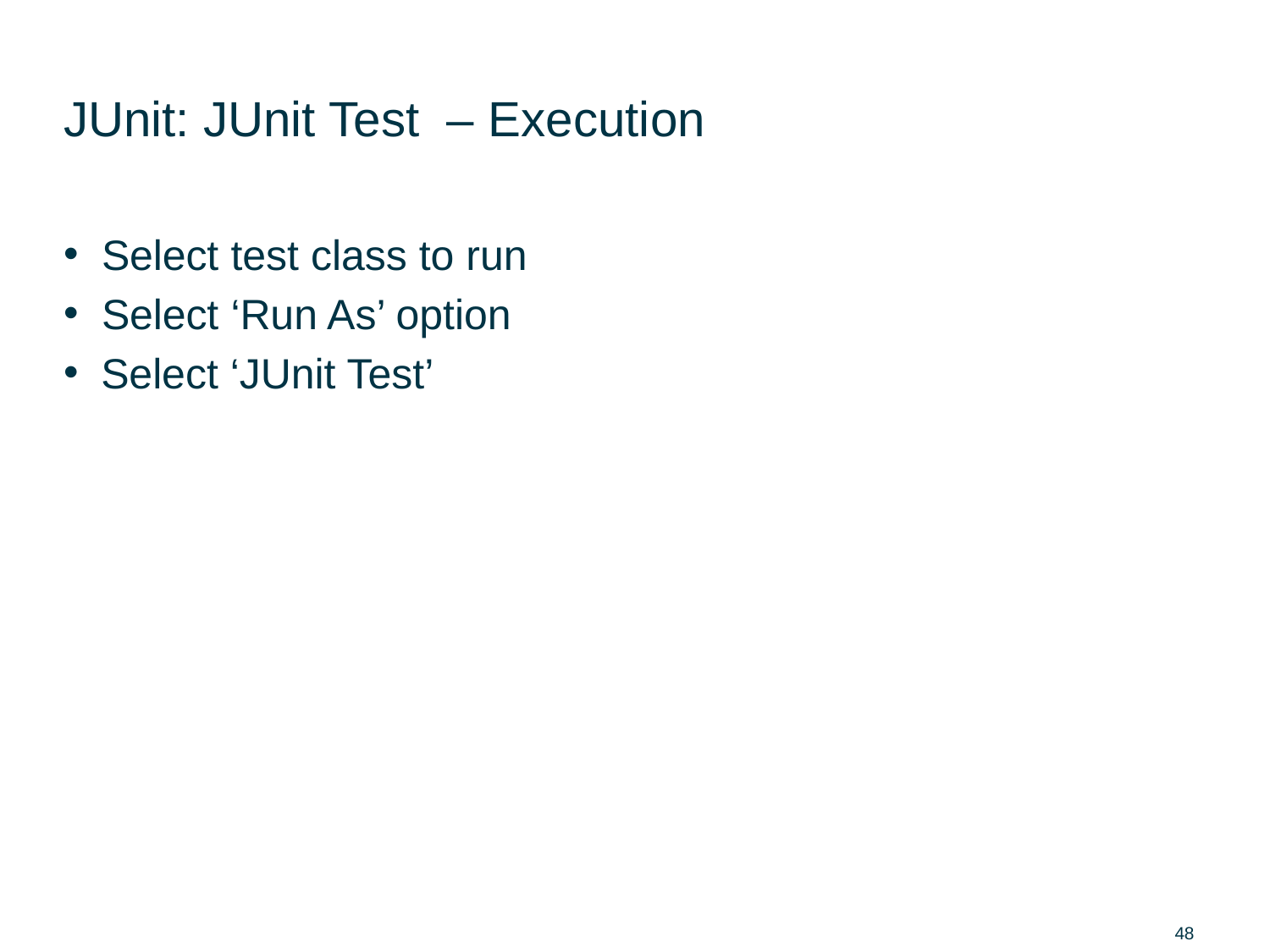

# JUnit: JUnit Test  – Execution

Select test class to run
Select ‘Run As’ option
Select ‘JUnit Test’
48